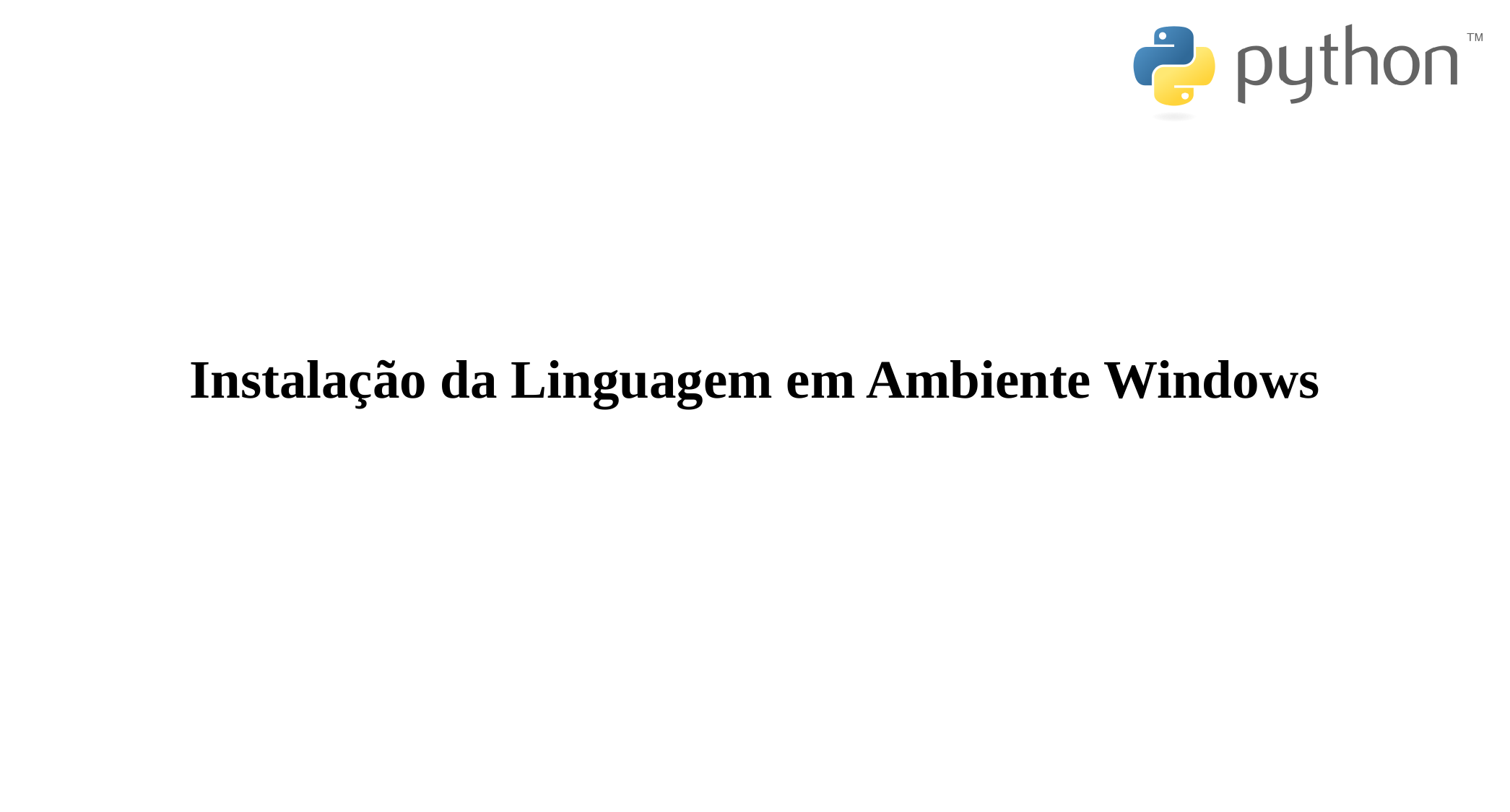

Instalação da Linguagem em Ambiente Windows
17